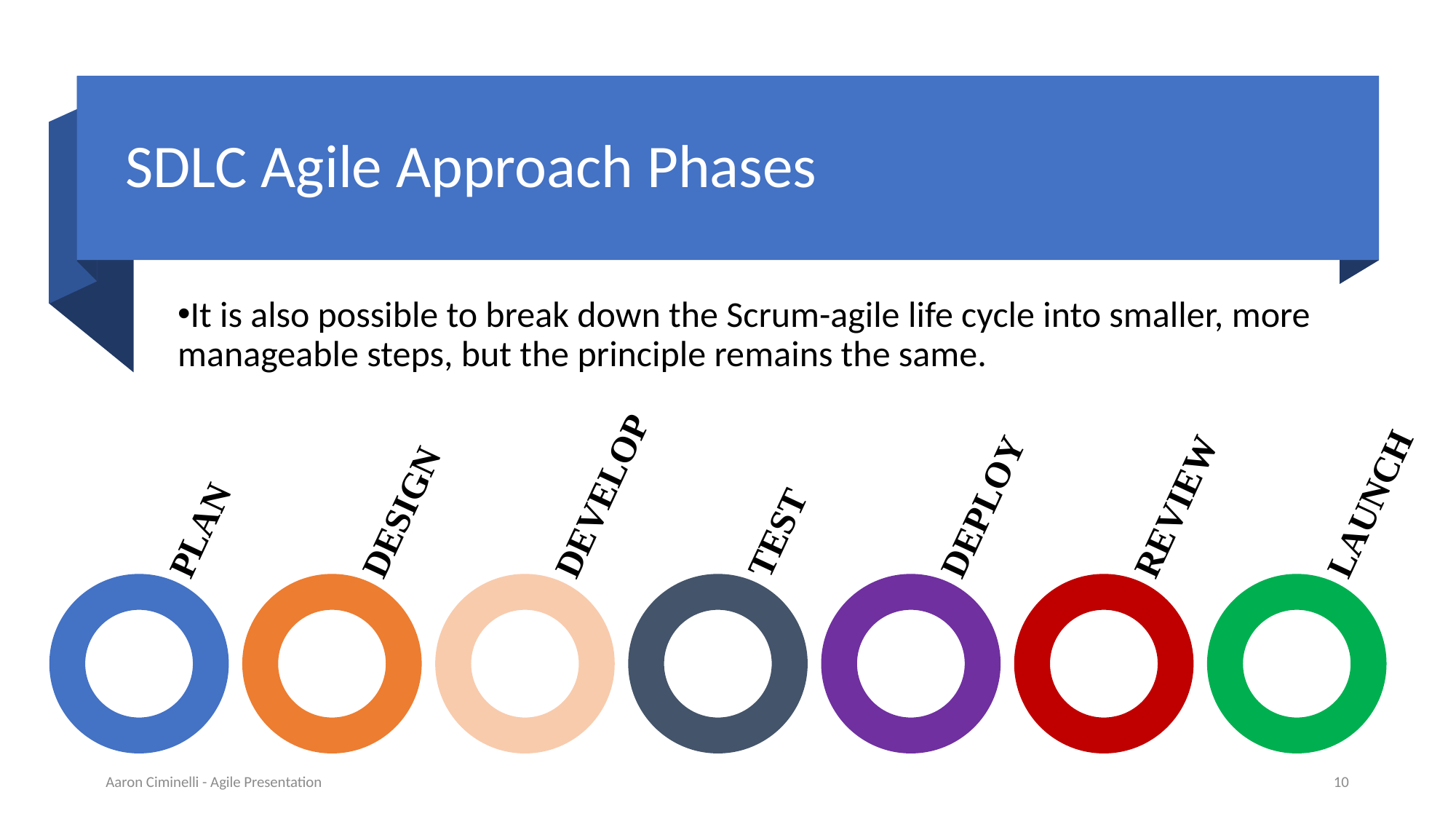

PLAN
DESIGN
DEVELOP
TEST
DEPLOY
REVIEW
LAUNCH

# SDLC Agile Approach Phases

It is also possible to break down the Scrum-agile life cycle into smaller, more manageable steps, but the principle remains the same.
Aaron Ciminelli - Agile Presentation
10